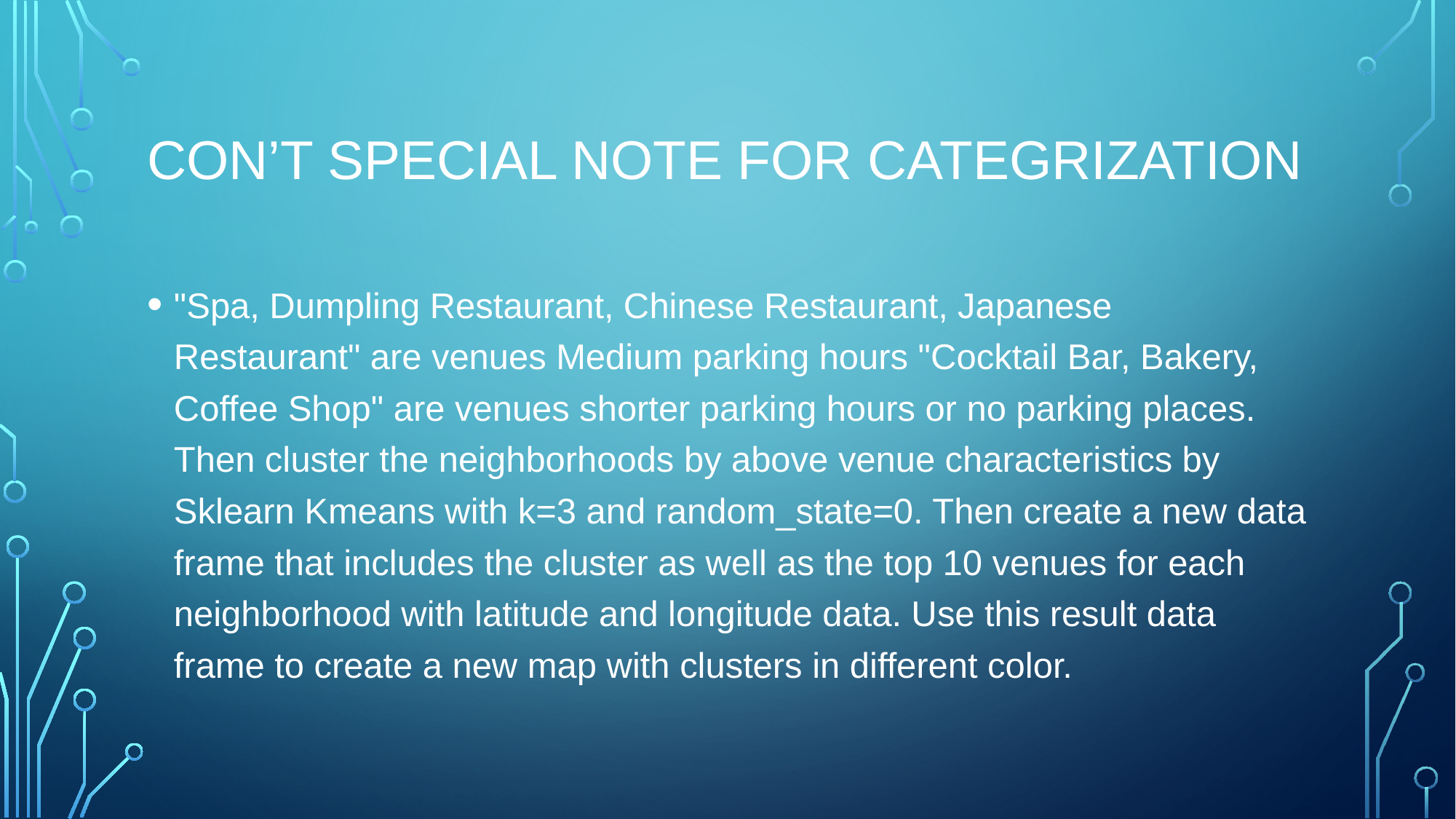

# Con’t Special note for categrization
"Spa, Dumpling Restaurant, Chinese Restaurant, Japanese Restaurant" are venues Medium parking hours "Cocktail Bar, Bakery, Coffee Shop" are venues shorter parking hours or no parking places. Then cluster the neighborhoods by above venue characteristics by Sklearn Kmeans with k=3 and random_state=0. Then create a new data frame that includes the cluster as well as the top 10 venues for each neighborhood with latitude and longitude data. Use this result data frame to create a new map with clusters in different color.